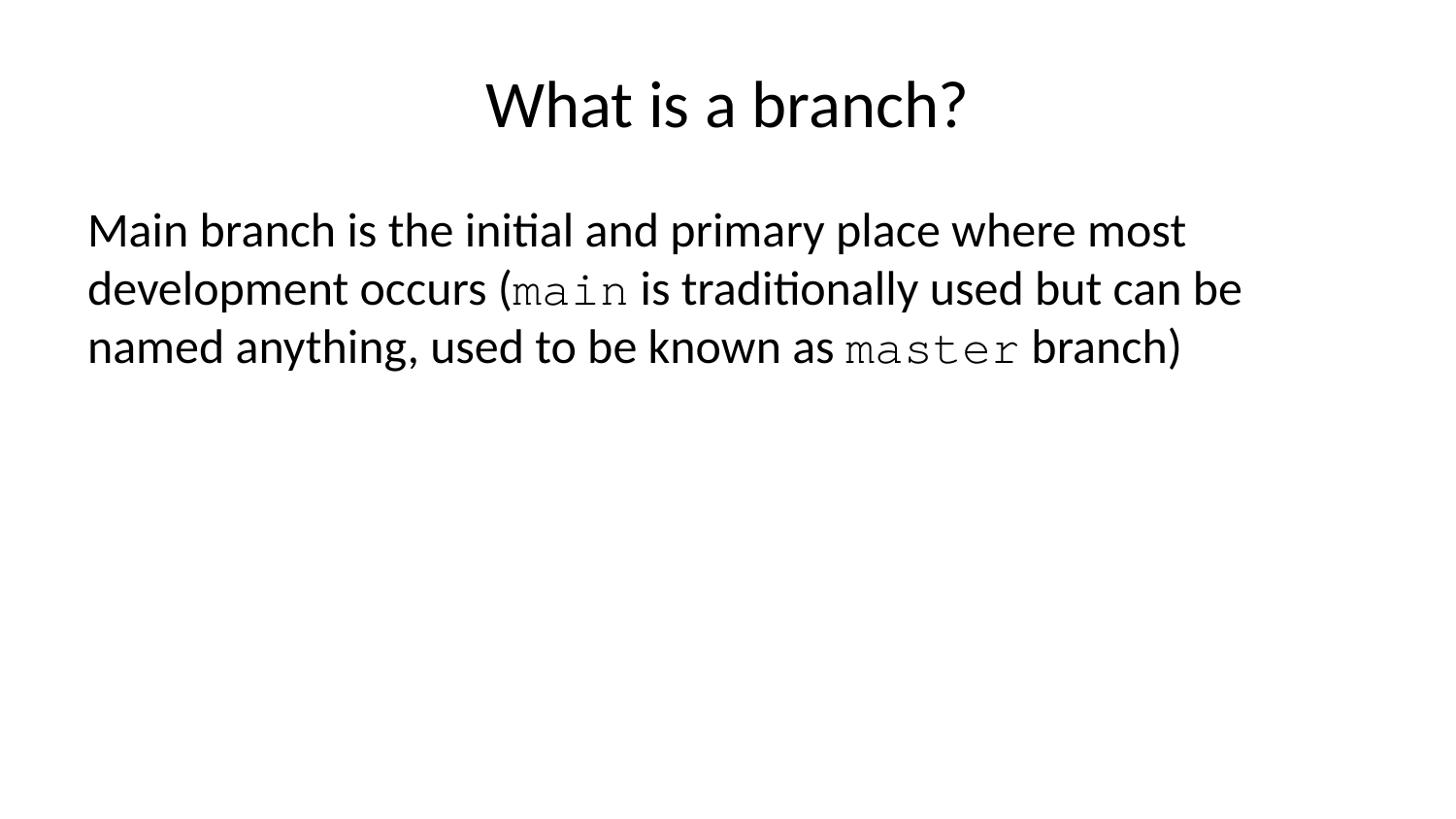

# What is a branch?
Main branch is the initial and primary place where most development occurs (main is traditionally used but can be named anything, used to be known as master branch)